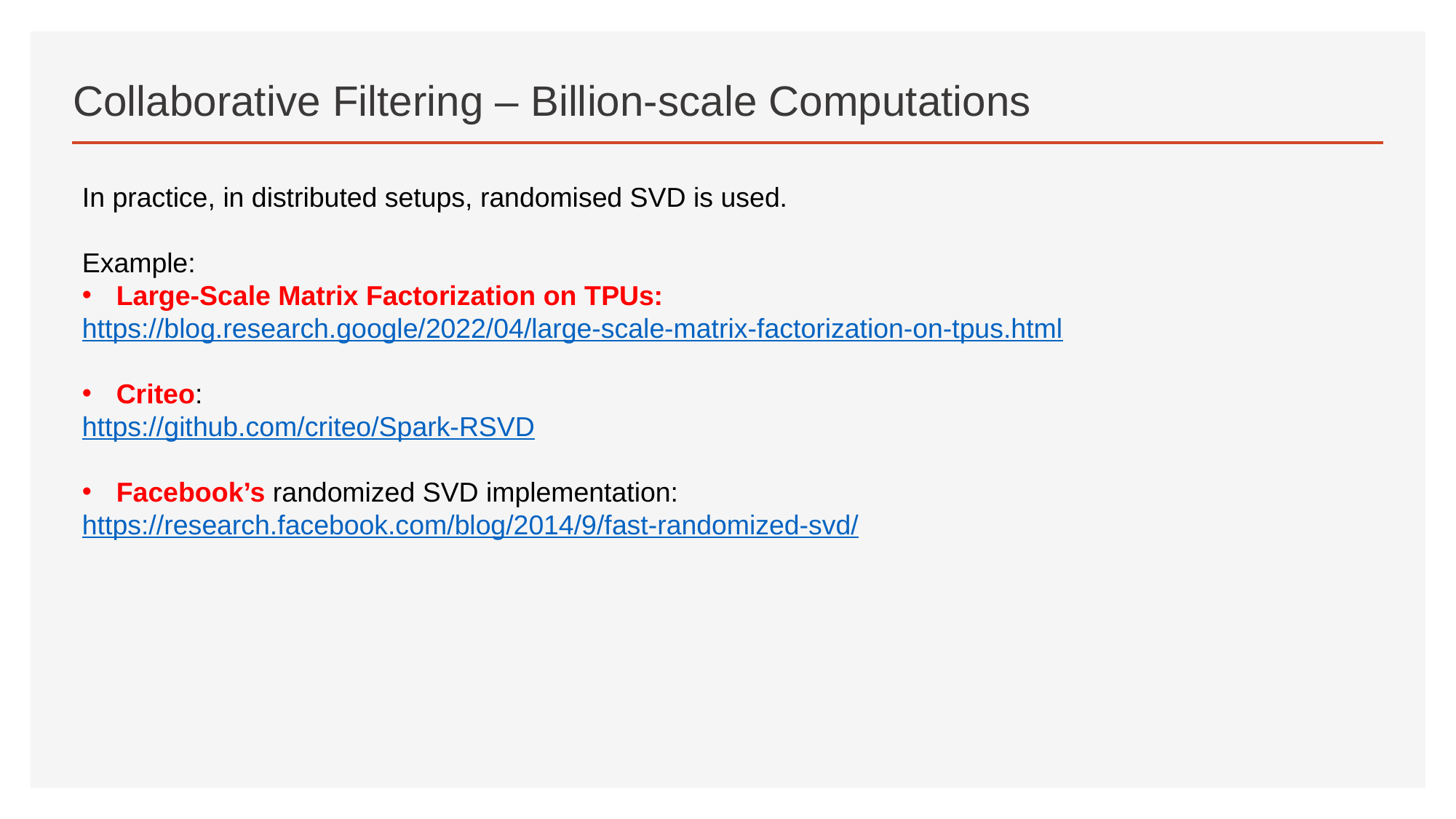

# Collaborative Filtering – Billion-scale Computations
In practice, in distributed setups, randomised SVD is used.

Example:
Large-Scale Matrix Factorization on TPUs:
https://blog.research.google/2022/04/large-scale-matrix-factorization-on-tpus.html

Criteo:
https://github.com/criteo/Spark-RSVD

Facebook’s randomized SVD implementation:
https://research.facebook.com/blog/2014/9/fast-randomized-svd/